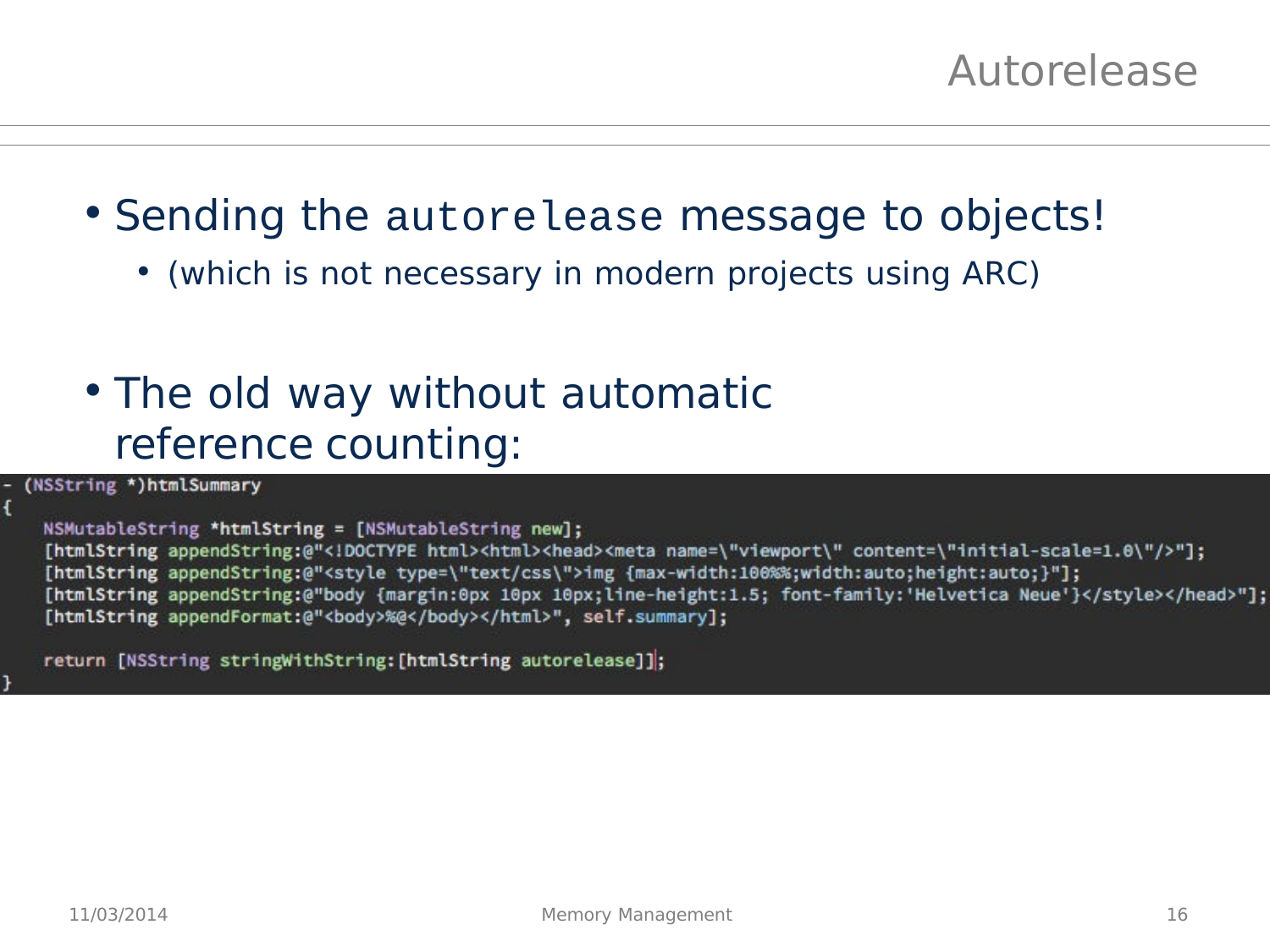

# Autorelease
Sending the autorelease message to objects!
(which is not necessary in modern projects using ARC)

The old way without automatic reference counting:

11/03/2014
Memory Management
16